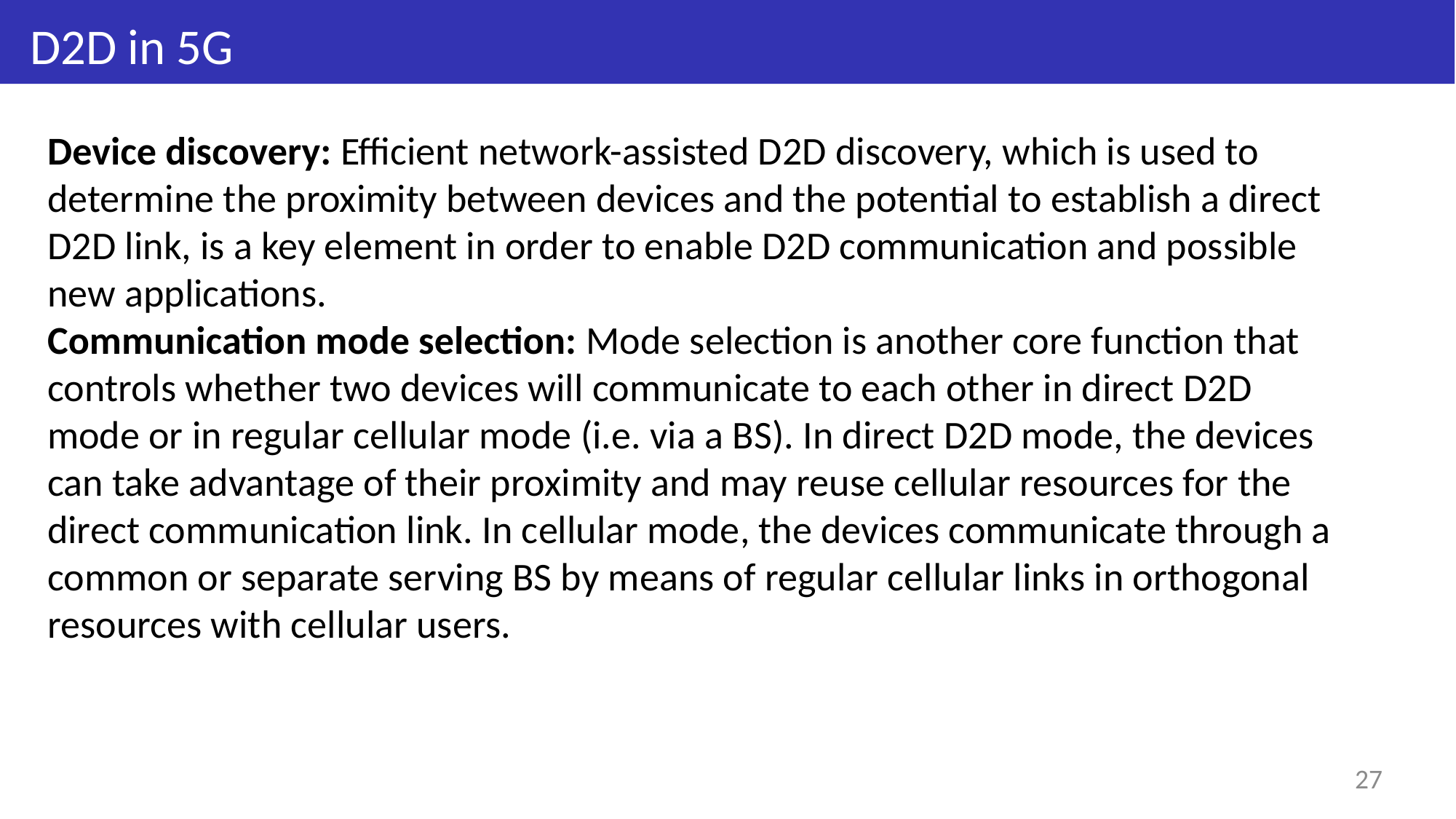

# D2D in 5G
Device discovery: Efficient network-assisted D2D discovery, which is used to determine the proximity between devices and the potential to establish a direct D2D link, is a key element in order to enable D2D communication and possible new applications.
Communication mode selection: Mode selection is another core function that controls whether two devices will communicate to each other in direct D2D mode or in regular cellular mode (i.e. via a BS). In direct D2D mode, the devices can take advantage of their proximity and may reuse cellular resources for the direct communication link. In cellular mode, the devices communicate through a common or separate serving BS by means of regular cellular links in orthogonal
resources with cellular users.
27